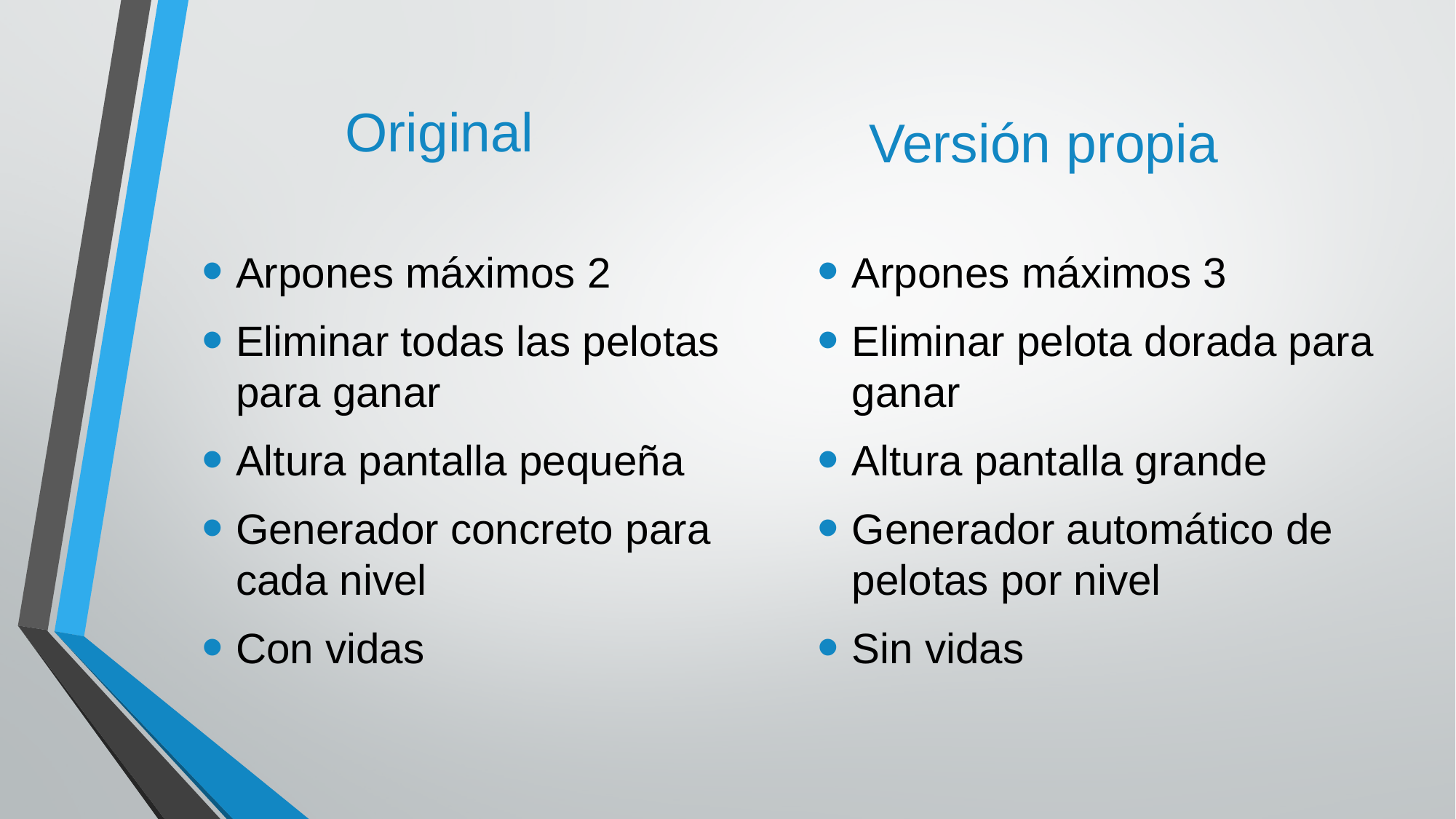

#
Original
Versión propia
Arpones máximos 2
Eliminar todas las pelotas para ganar
Altura pantalla pequeña
Generador concreto para cada nivel
Con vidas
Arpones máximos 3
Eliminar pelota dorada para ganar
Altura pantalla grande
Generador automático de pelotas por nivel
Sin vidas